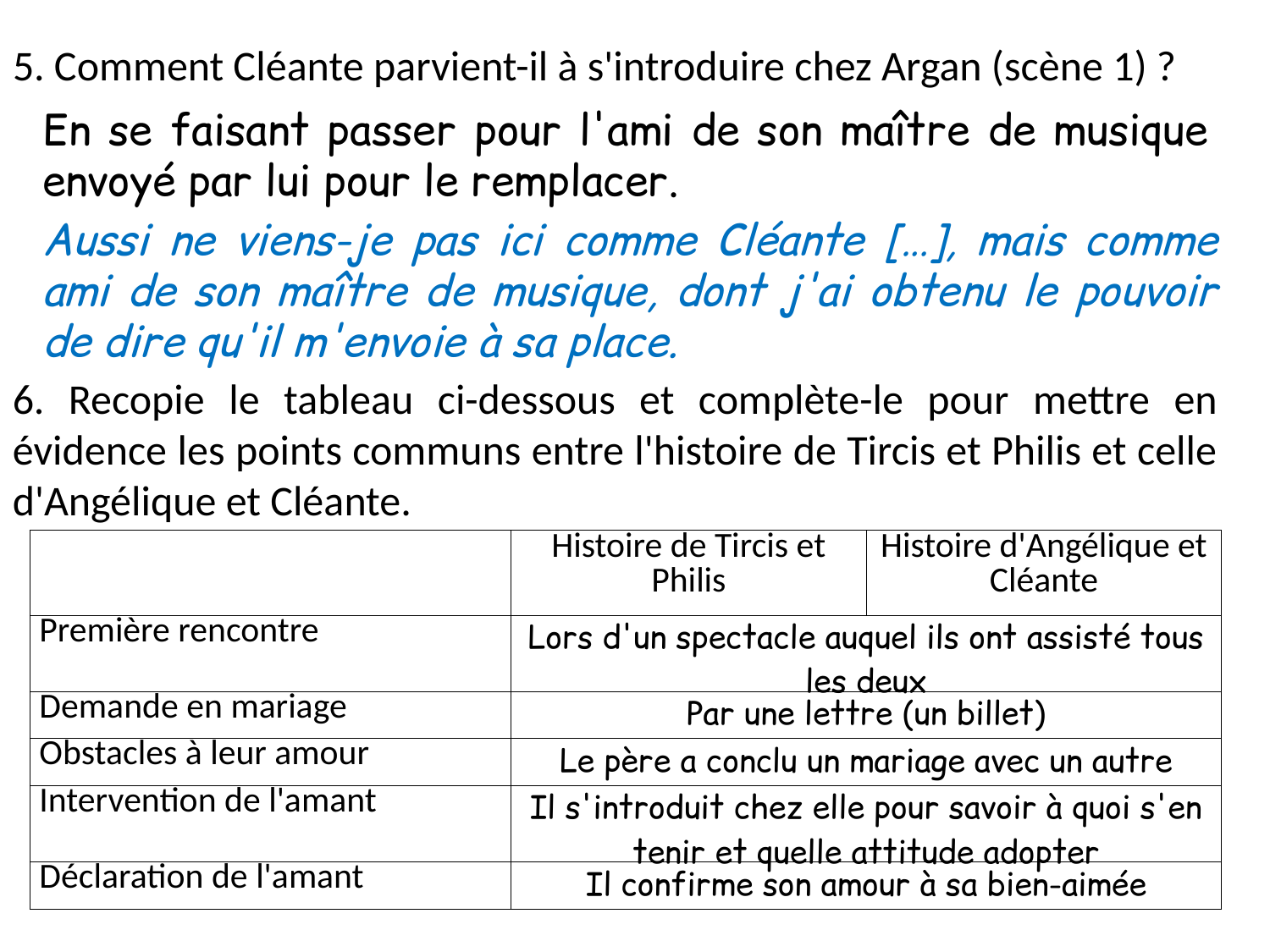

5. Comment Cléante parvient-il à s'introduire chez Argan (scène 1) ?
En se faisant passer pour l'ami de son maître de musique envoyé par lui pour le remplacer.
Aussi ne viens-je pas ici comme Cléante […], mais comme ami de son maître de musique, dont j'ai obtenu le pouvoir de dire qu'il m'envoie à sa place.
6. Recopie le tableau ci-dessous et complète-le pour mettre en évidence les points communs entre l'histoire de Tircis et Philis et celle d'Angélique et Cléante.
|  | Histoire de Tircis et Philis | Histoire d'Angélique et Cléante |
| --- | --- | --- |
| Première rencontre | Lors d'un spectacle auquel ils ont assisté tous les deux |  |
| Demande en mariage | Par une lettre (un billet) |  |
| Obstacles à leur amour | Le père a conclu un mariage avec un autre |  |
| Intervention de l'amant | Il s'introduit chez elle pour savoir à quoi s'en tenir et quelle attitude adopter |  |
| Déclaration de l'amant | Il confirme son amour à sa bien-aimée |  |